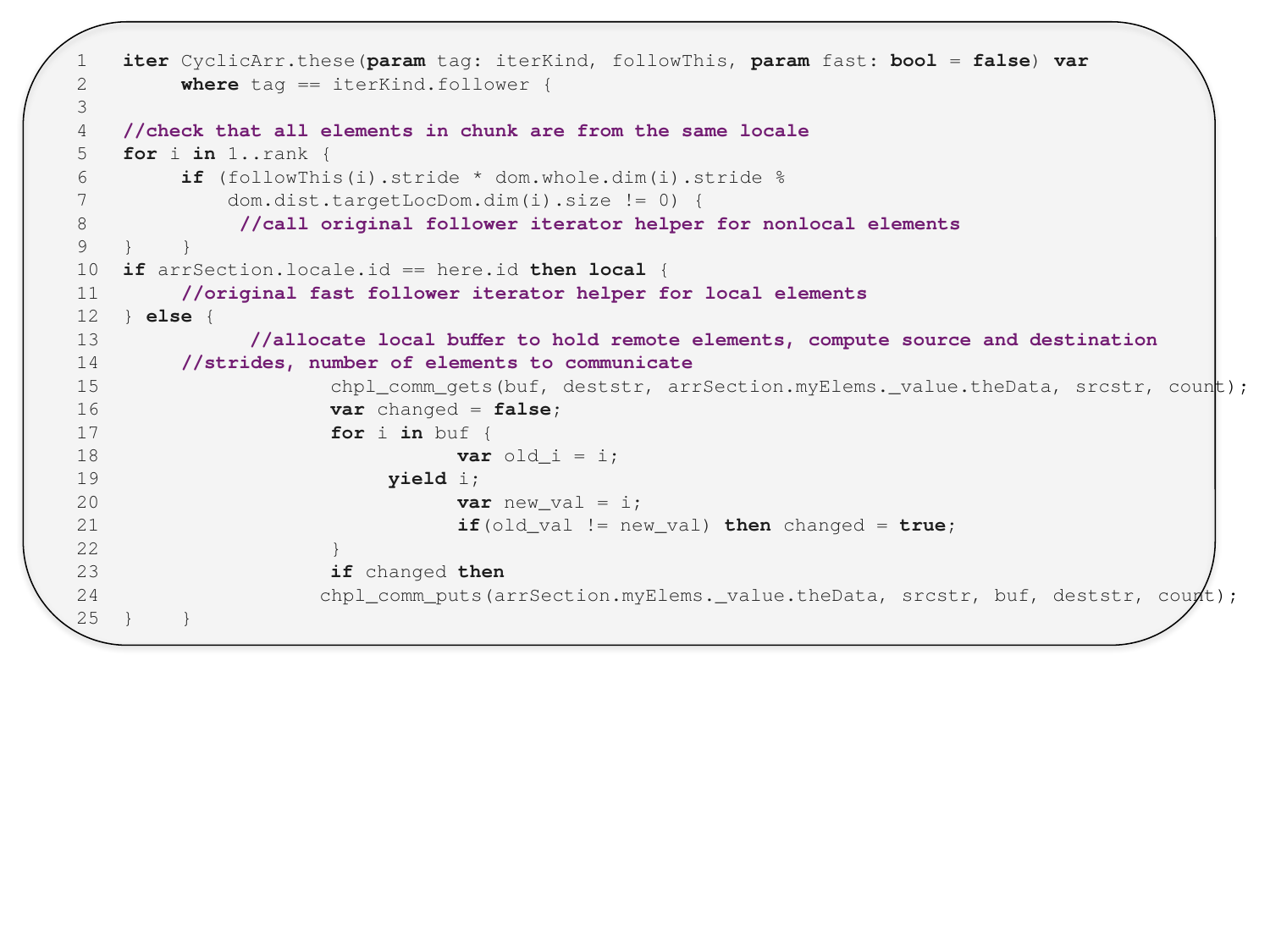

1   iter CyclicArr.these(param tag: iterKind, followThis, param fast: bool = false) var
2        where tag == iterKind.follower {
3
4   //check that all elements in chunk are from the same locale
5   for i in 1..rank {
6        if (followThis(i).stride * dom.whole.dim(i).stride %
7            dom.dist.targetLocDom.dim(i).size != 0) {
8             //call original follower iterator helper for nonlocal elements
9   }    }
10  if arrSection.locale.id == here.id then local {
11       //original fast follower iterator helper for local elements
12  } else {
13	    //allocate local buffer to hold remote elements, compute source and destination
14       //strides, number of elements to communicate
15		chpl_comm_gets(buf, deststr, arrSection.myElems._value.theData, srcstr, count);
16		var changed = false;
17		for i in buf {
18			var old_i = i;
19		     yield i;
20			var new_val = i;
21		  	if(old_val != new_val) then changed = true;
22		}
23		if changed then
24	          chpl_comm_puts(arrSection.myElems._value.theData, srcstr, buf, deststr, count);
25  }    }